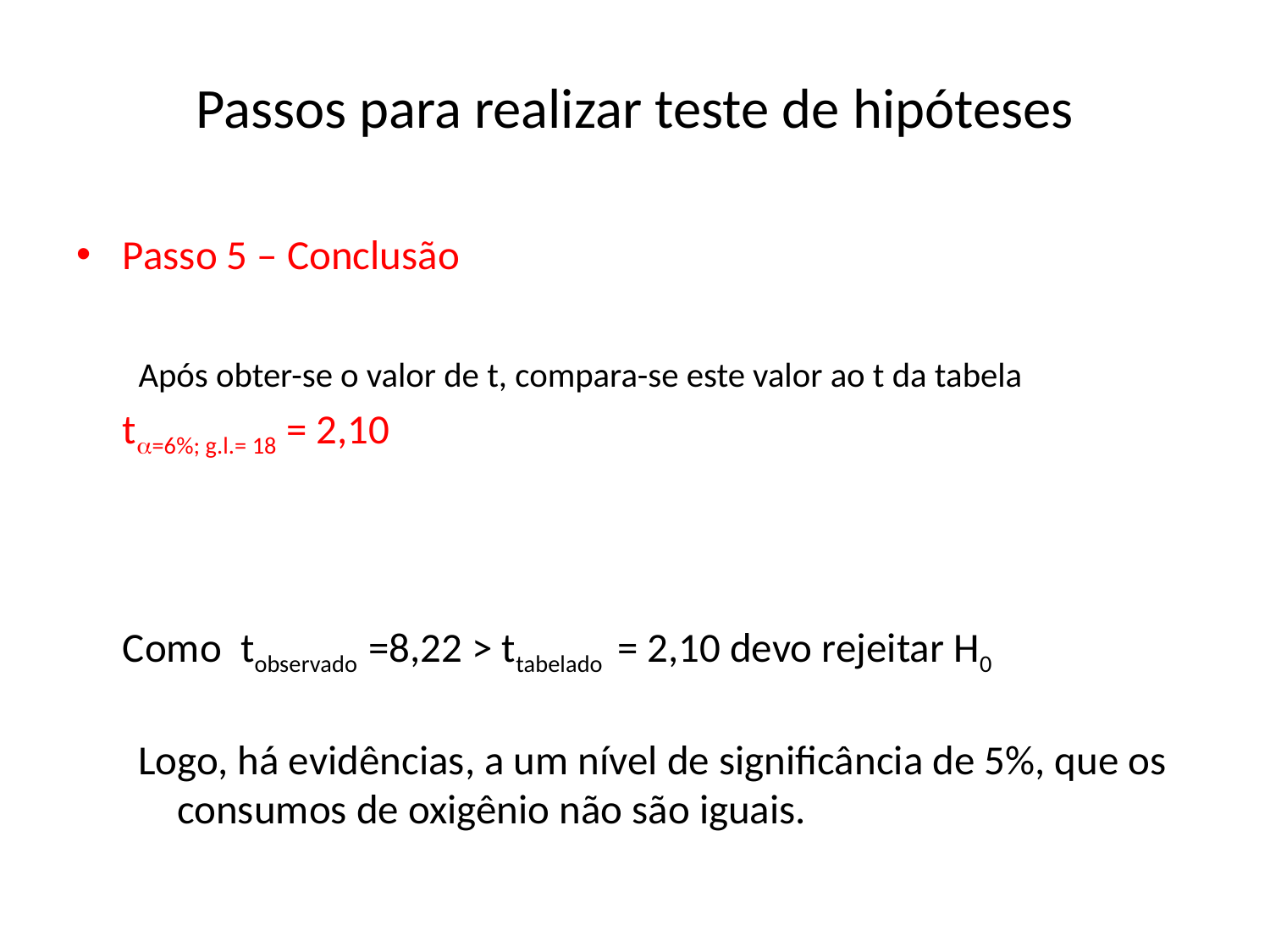

Passos para realizar teste de hipóteses
Passo 5 – Conclusão

Após obter-se o valor de t, compara-se este valor ao t da tabela
				tα=6%; g.l.= 18 = 2,10

	Como  tobservado  =8,22 > ttabelado  = 2,10 devo rejeitar H0

Logo, há evidências, a um nível de significância de 5%, que os consumos de oxigênio não são iguais.